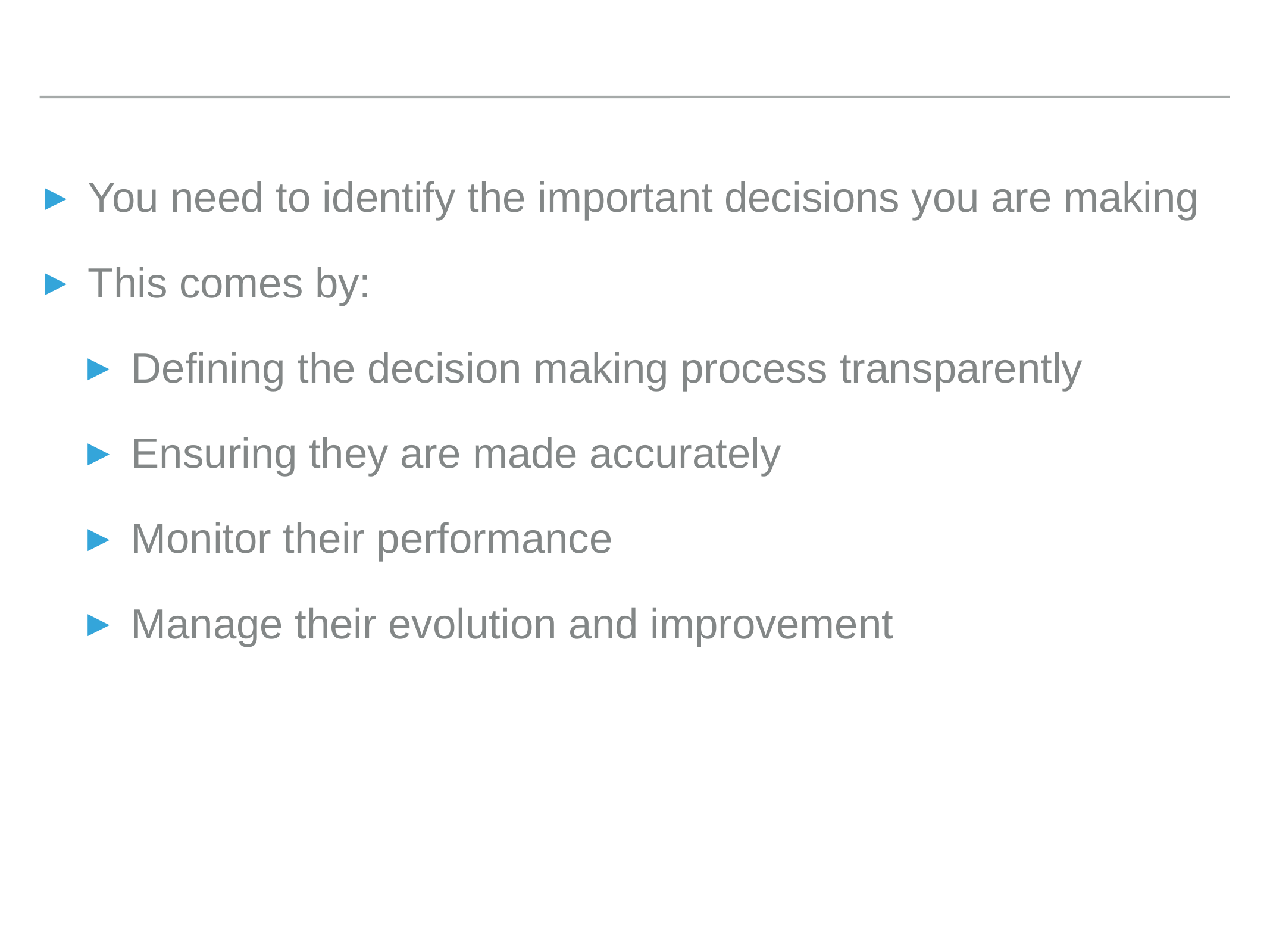

#
You need to identify the important decisions you are making
This comes by:
Defining the decision making process transparently
Ensuring they are made accurately
Monitor their performance
Manage their evolution and improvement